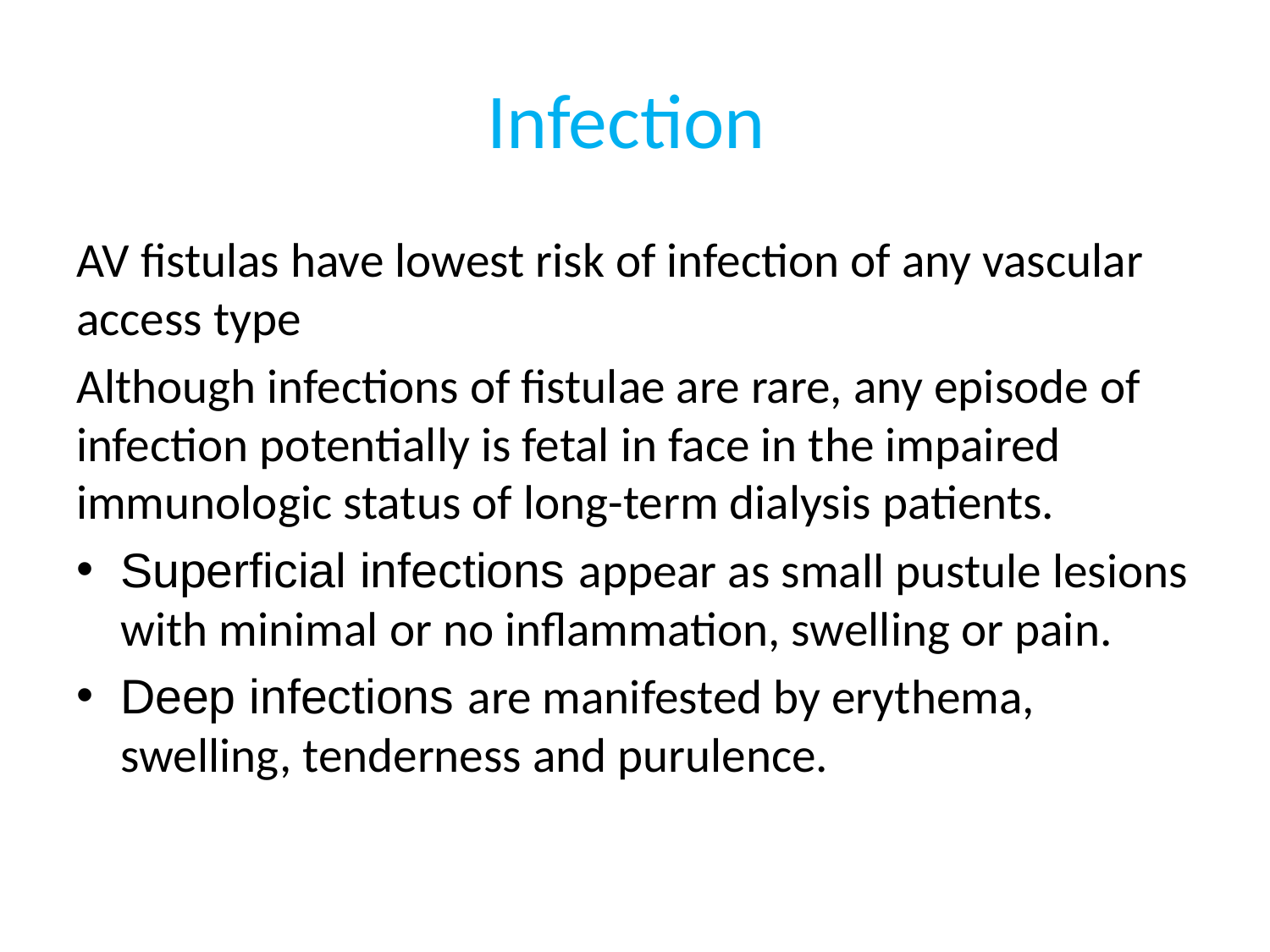

# Infection
AV fistulas have lowest risk of infection of any vascular access type
Although infections of fistulae are rare, any episode of infection potentially is fetal in face in the impaired immunologic status of long-term dialysis patients.
Superficial infections appear as small pustule lesions with minimal or no inflammation, swelling or pain.
Deep infections are manifested by erythema, swelling, tenderness and purulence.